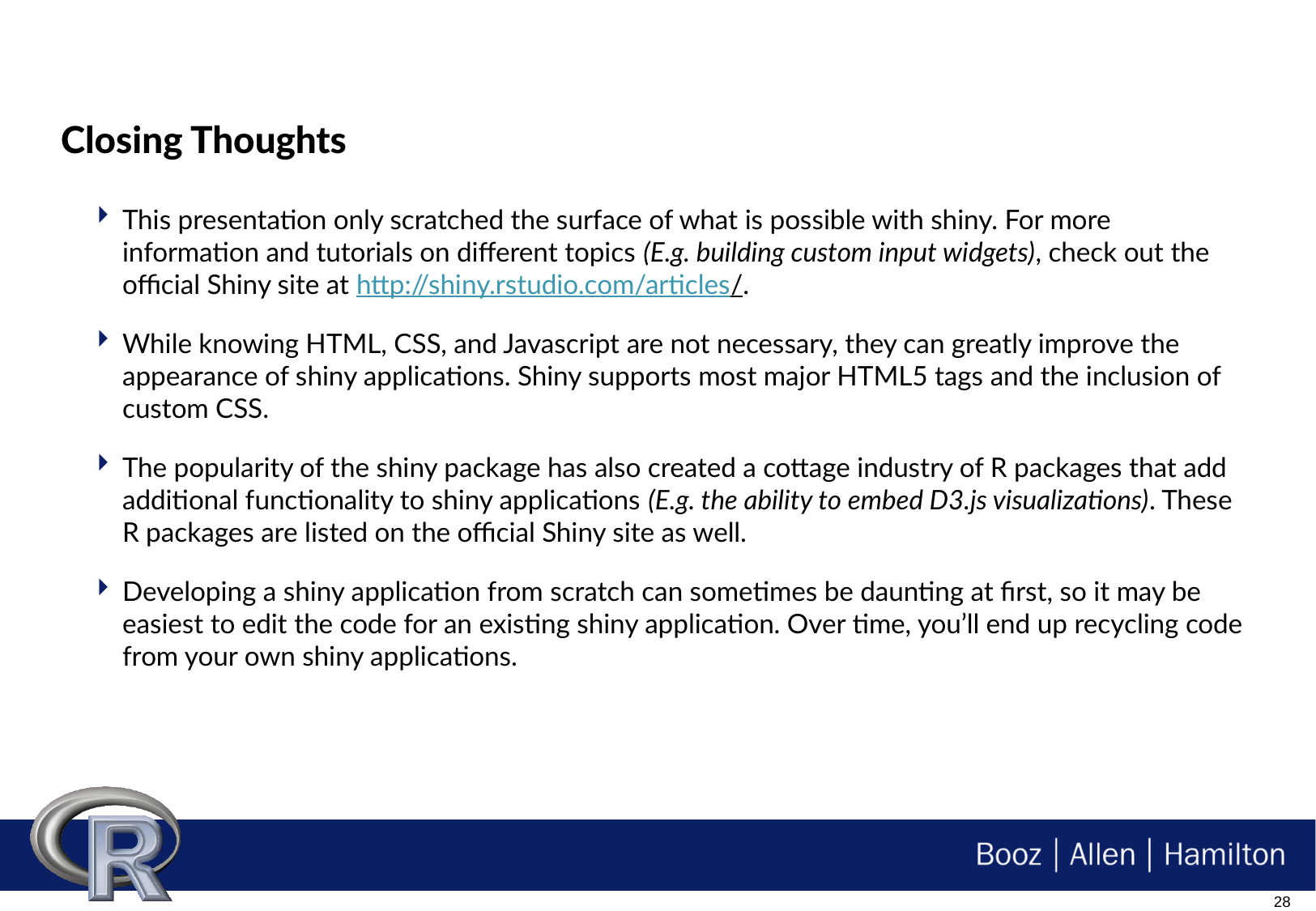

# Closing Thoughts
This presentation only scratched the surface of what is possible with shiny. For more information and tutorials on different topics (E.g. building custom input widgets), check out the official Shiny site at http://shiny.rstudio.com/articles/.
While knowing HTML, CSS, and Javascript are not necessary, they can greatly improve the appearance of shiny applications. Shiny supports most major HTML5 tags and the inclusion of custom CSS.
The popularity of the shiny package has also created a cottage industry of R packages that add additional functionality to shiny applications (E.g. the ability to embed D3.js visualizations). These R packages are listed on the official Shiny site as well.
Developing a shiny application from scratch can sometimes be daunting at first, so it may be easiest to edit the code for an existing shiny application. Over time, you’ll end up recycling code from your own shiny applications.